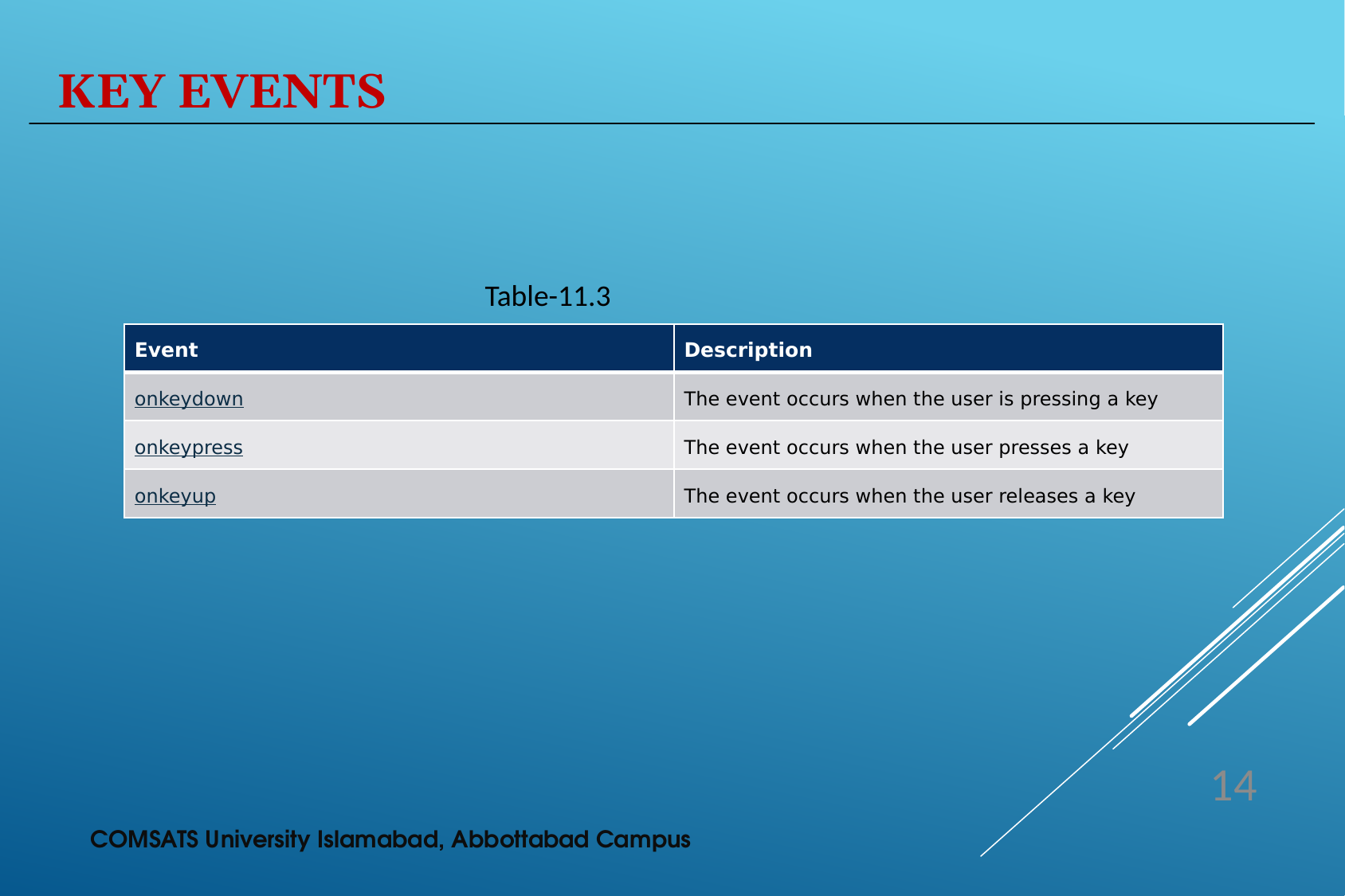

key Events
Table-11.3
| Event | Description |
| --- | --- |
| onkeydown | The event occurs when the user is pressing a key |
| onkeypress | The event occurs when the user presses a key |
| onkeyup | The event occurs when the user releases a key |
14
COMSATS University Islamabad, Abbottabad Campus